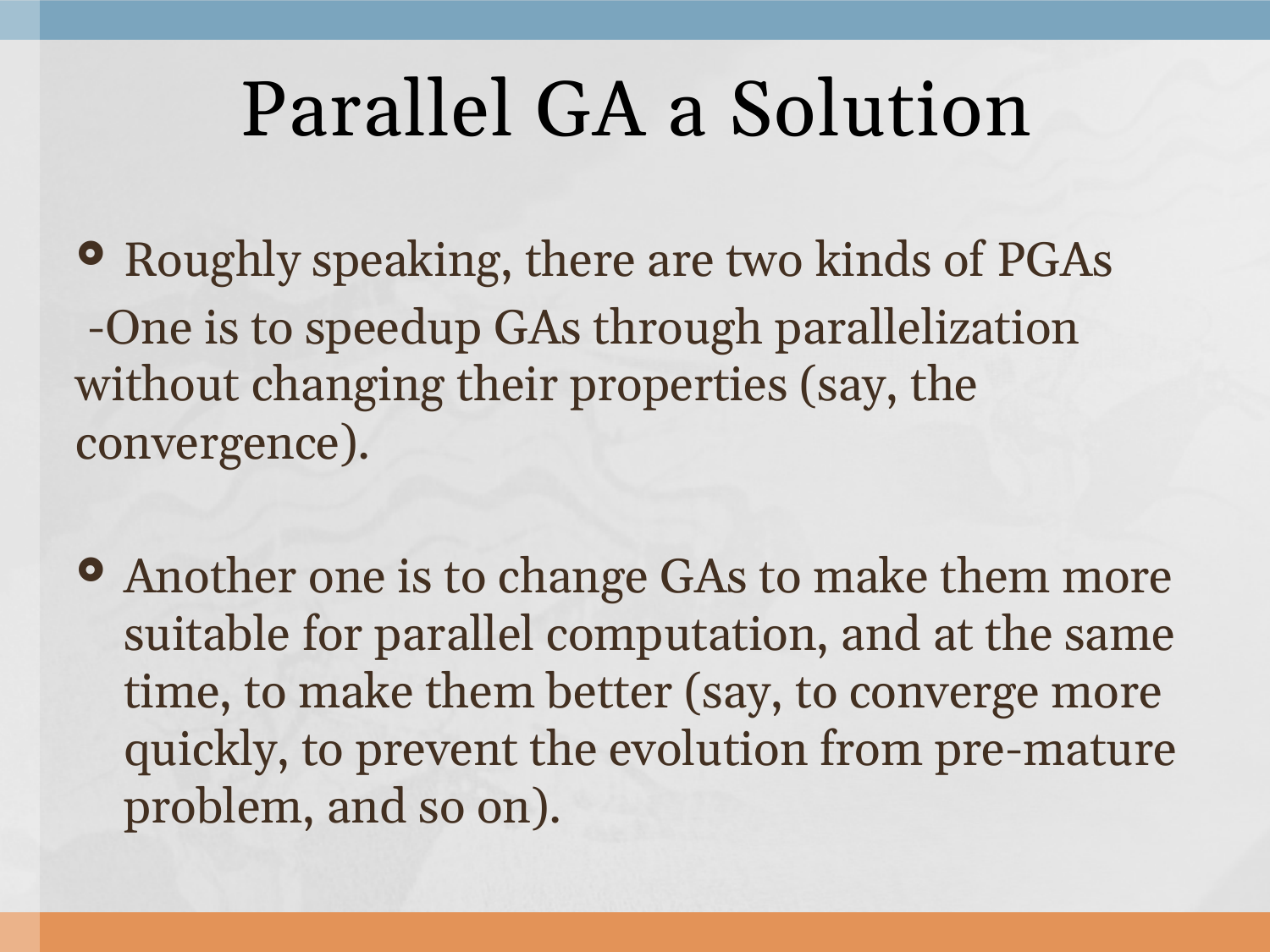

# Parallel GA a Solution
Roughly speaking, there are two kinds of PGAs
 -One is to speedup GAs through parallelization without changing their properties (say, the convergence).

Another one is to change GAs to make them more suitable for parallel computation, and at the same time, to make them better (say, to converge more quickly, to prevent the evolution from pre-mature problem, and so on).